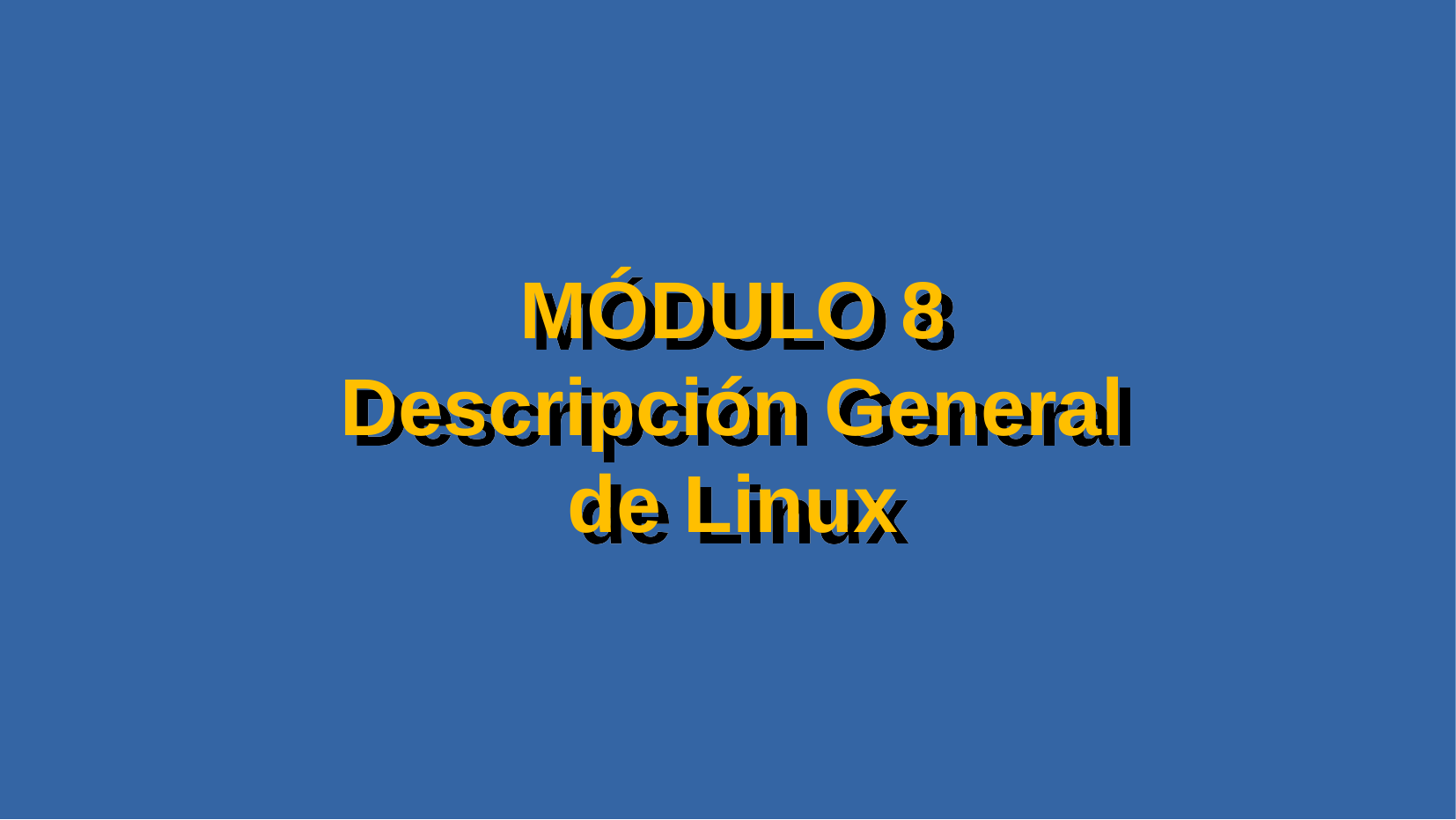

# MÓDULO 8 Descripción General de Linux